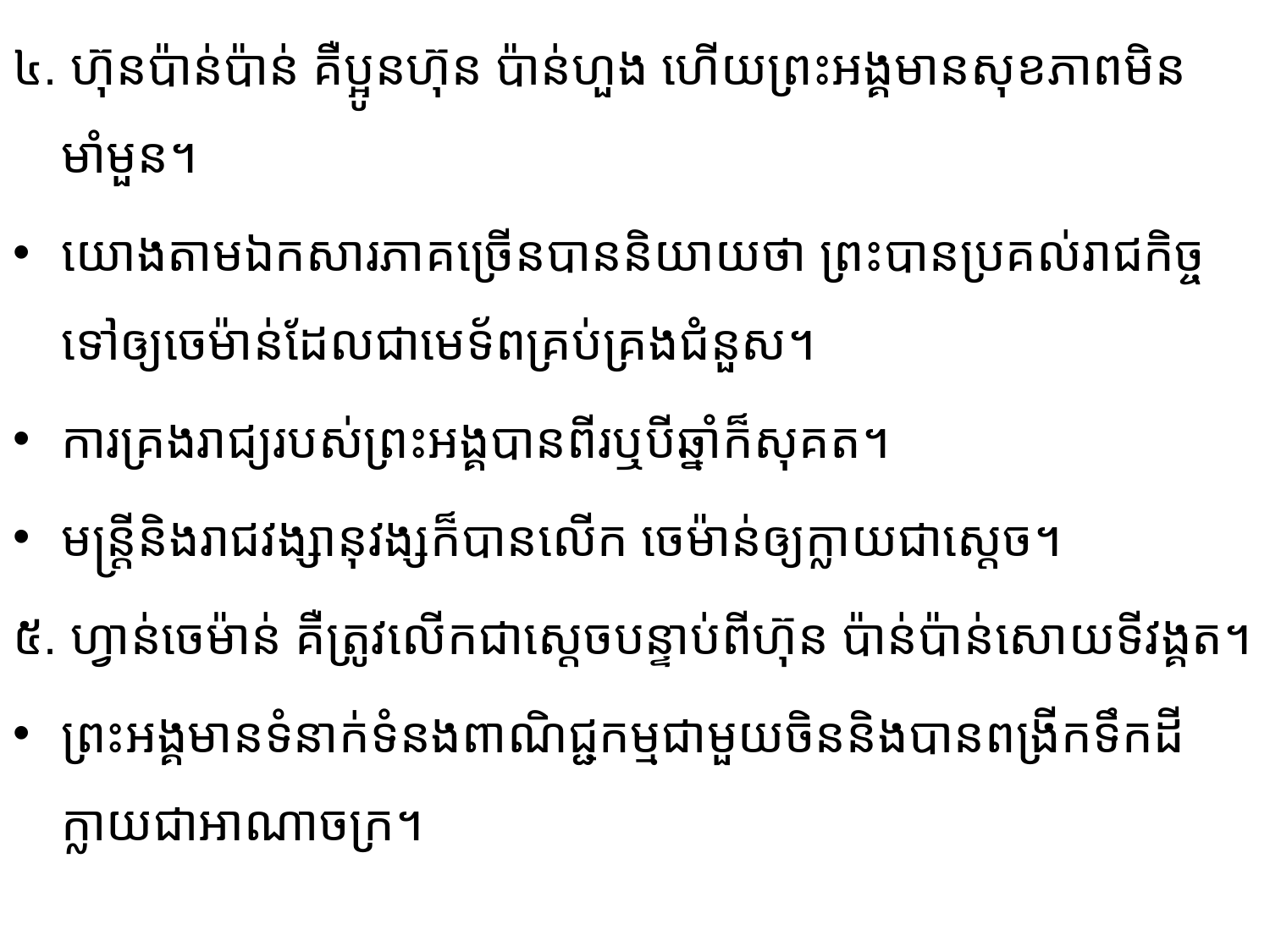

៤. ហ៊ុនប៉ាន់ប៉ាន់ គឺប្អូនហ៊ុន ប៉ាន់ហួង ហើយព្រះអង្គមានសុខភាពមិនមាំមួន។
យោងតាមឯកសារភាគ​ច្រើនបាននិយាយថា ព្រះបានប្រគល់រាជកិច្ចទៅឲ្យចេម៉ាន់ដែលជាមេទ័ពគ្រប់គ្រងជំនួស។
ការគ្រងរាជ្យរបស់​ព្រះអង្គបានពីរឬបីឆ្នាំក៏សុគត។
មន្រ្តីនិងរាជវង្សានុវង្សក៏បានលើក ចេម៉ាន់ឲ្យក្លាយជាស្តេច។
៥. ហ្វាន់ចេម៉ាន់ គឺត្រូវលើកជាស្តេចបន្ទាប់ពីហ៊ុន ប៉ាន់ប៉ាន់សោយទីវង្គត។
ព្រះអង្គមានទំនាក់ទំនង​ពាណិជ្ជ​កម្មជាមួយចិននិងបានពង្រីកទឹកដីក្លាយជាអាណាចក្រ។